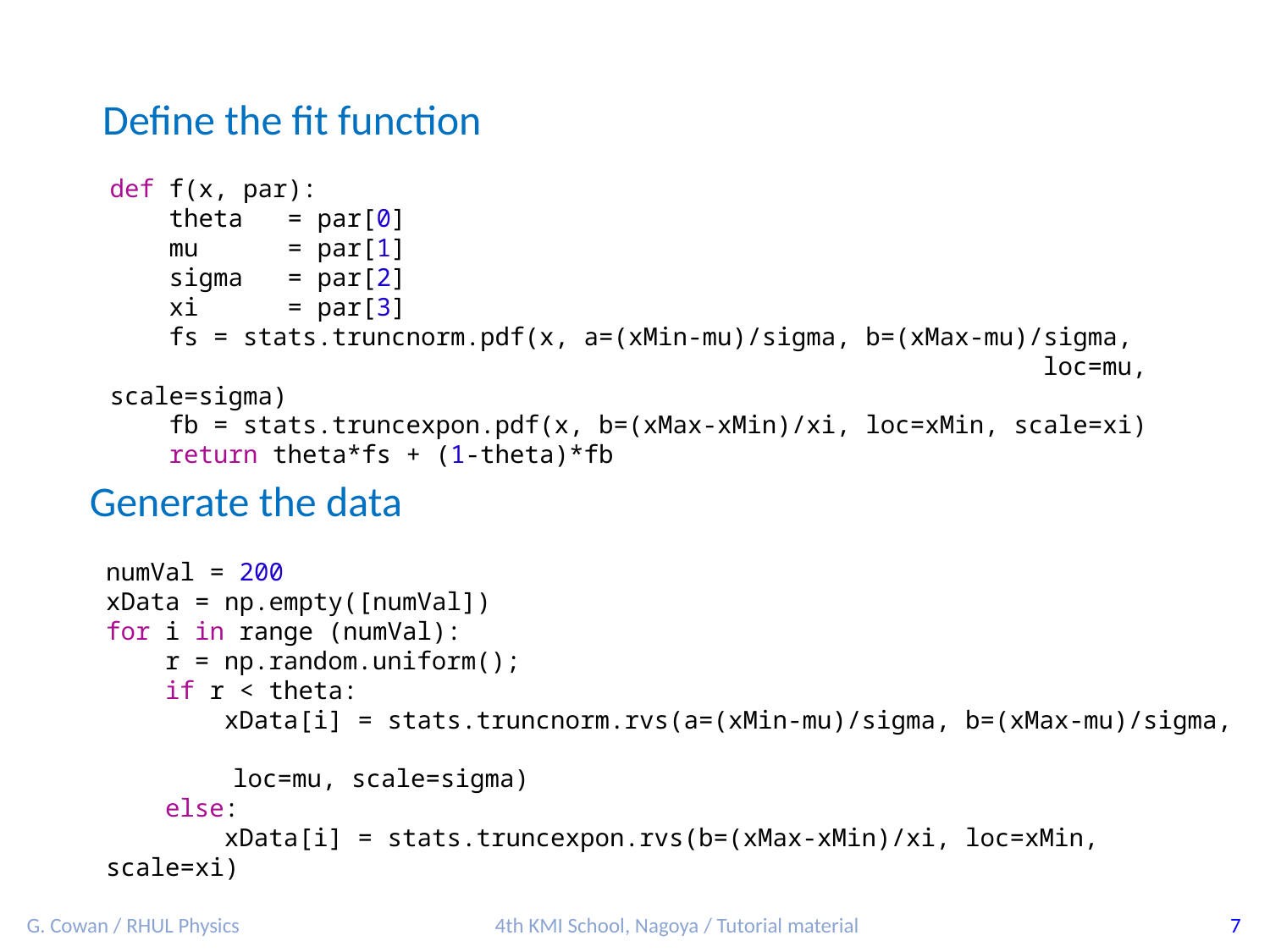

Define the fit function
def f(x, par):
    theta   = par[0]
    mu      = par[1]
    sigma   = par[2]
    xi      = par[3]
    fs = stats.truncnorm.pdf(x, a=(xMin-mu)/sigma, b=(xMax-mu)/sigma, 							   loc=mu, scale=sigma)
    fb = stats.truncexpon.pdf(x, b=(xMax-xMin)/xi, loc=xMin, scale=xi)
    return theta*fs + (1-theta)*fb
Generate the data
numVal = 200
xData = np.empty([numVal])
for i in range (numVal):
    r = np.random.uniform();
    if r < theta:
        xData[i] = stats.truncnorm.rvs(a=(xMin-mu)/sigma, b=(xMax-mu)/sigma,
									loc=mu, scale=sigma)
    else:
        xData[i] = stats.truncexpon.rvs(b=(xMax-xMin)/xi, loc=xMin, scale=xi)
G. Cowan / RHUL Physics
4th KMI School, Nagoya / Tutorial material
7